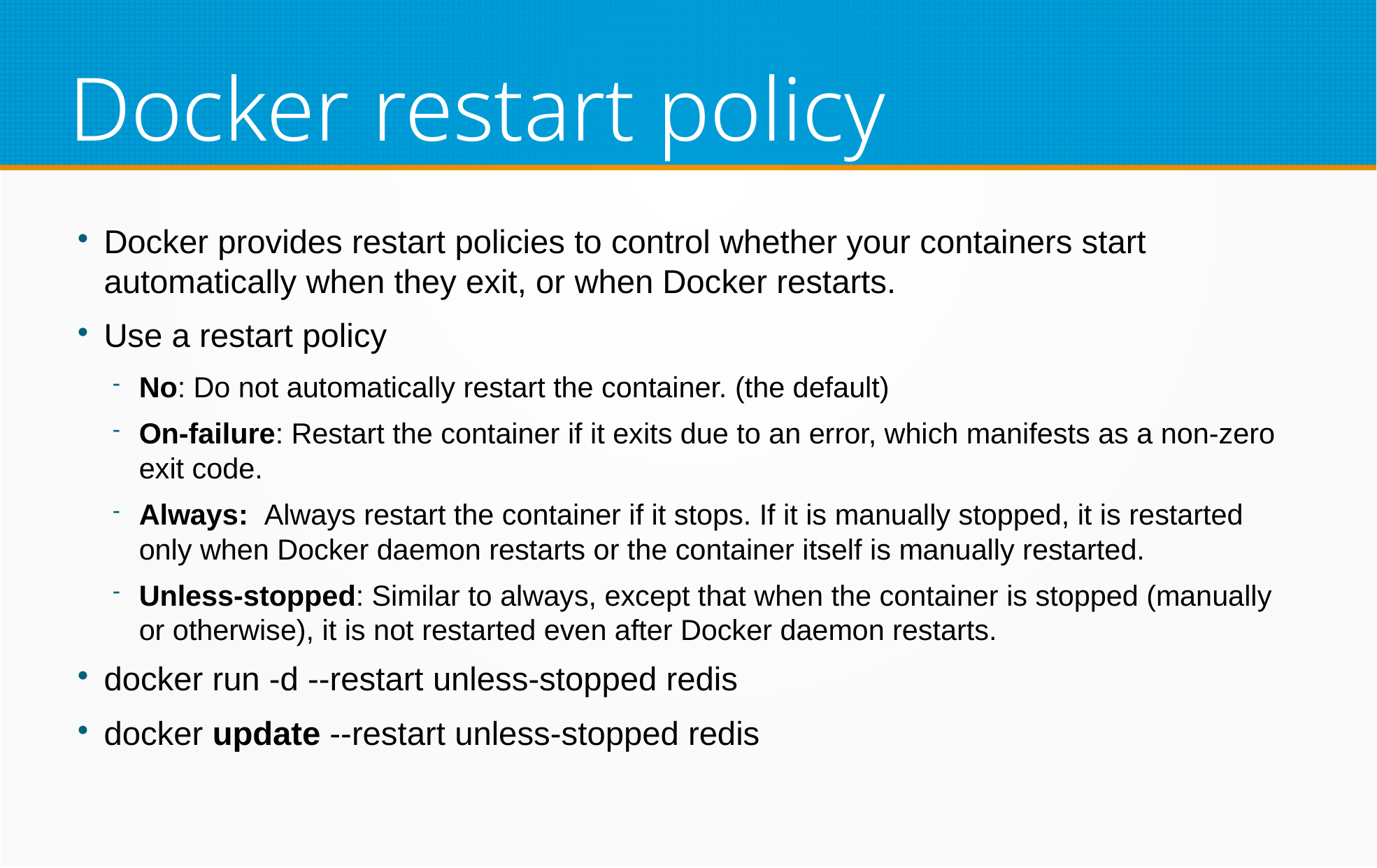

Docker restart policy
Docker provides restart policies to control whether your containers start automatically when they exit, or when Docker restarts.
Use a restart policy
No: Do not automatically restart the container. (the default)
On-failure: Restart the container if it exits due to an error, which manifests as a non-zero exit code.
Always:  Always restart the container if it stops. If it is manually stopped, it is restarted only when Docker daemon restarts or the container itself is manually restarted.
Unless-stopped: Similar to always, except that when the container is stopped (manually or otherwise), it is not restarted even after Docker daemon restarts.
docker run -d --restart unless-stopped redis
docker update --restart unless-stopped redis